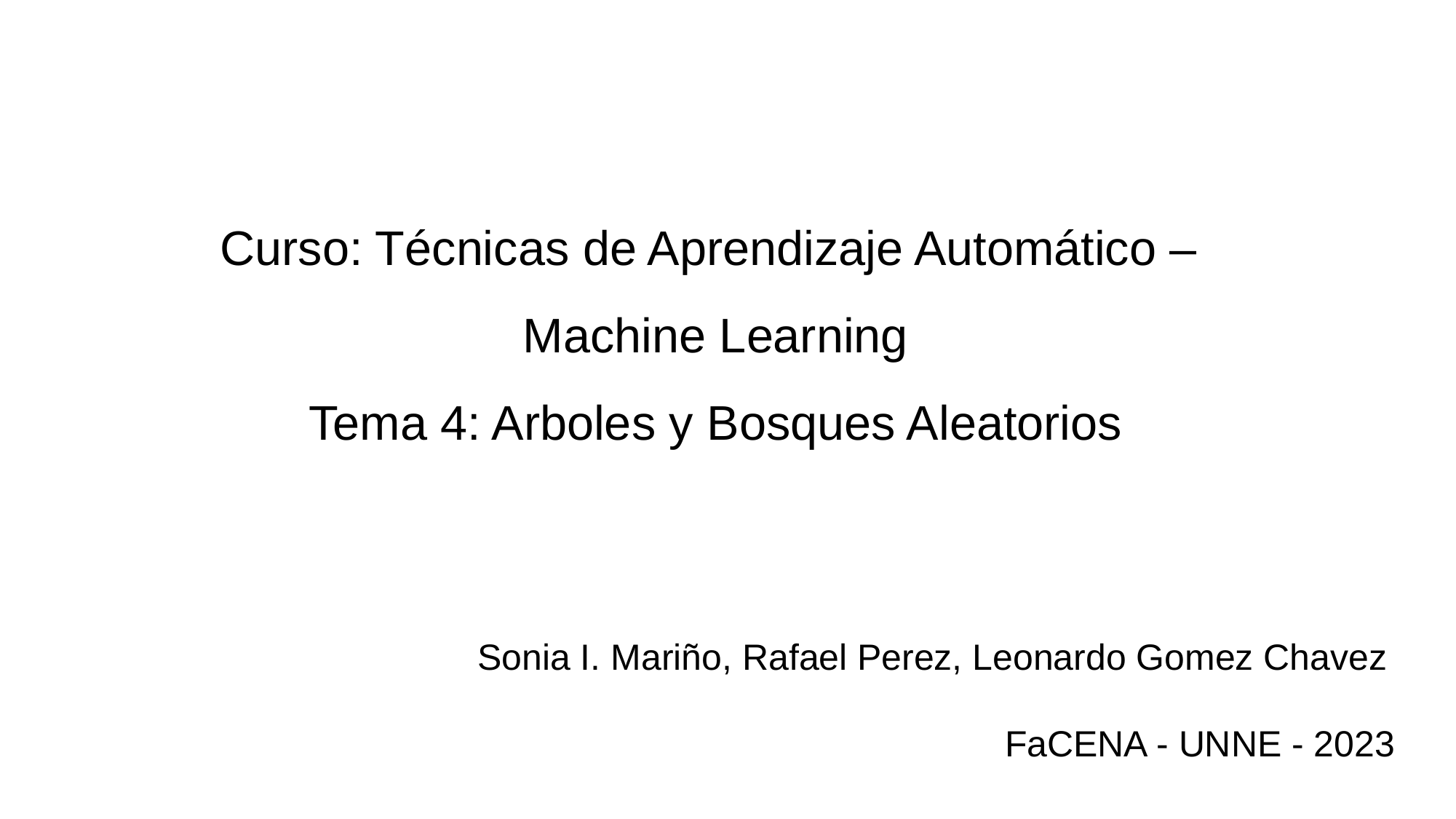

# Curso: Técnicas de Aprendizaje Automático – Machine Learning Tema 4: Arboles y Bosques Aleatorios
Sonia I. Mariño, Rafael Perez, Leonardo Gomez Chavez
FaCENA - UNNE - 2023